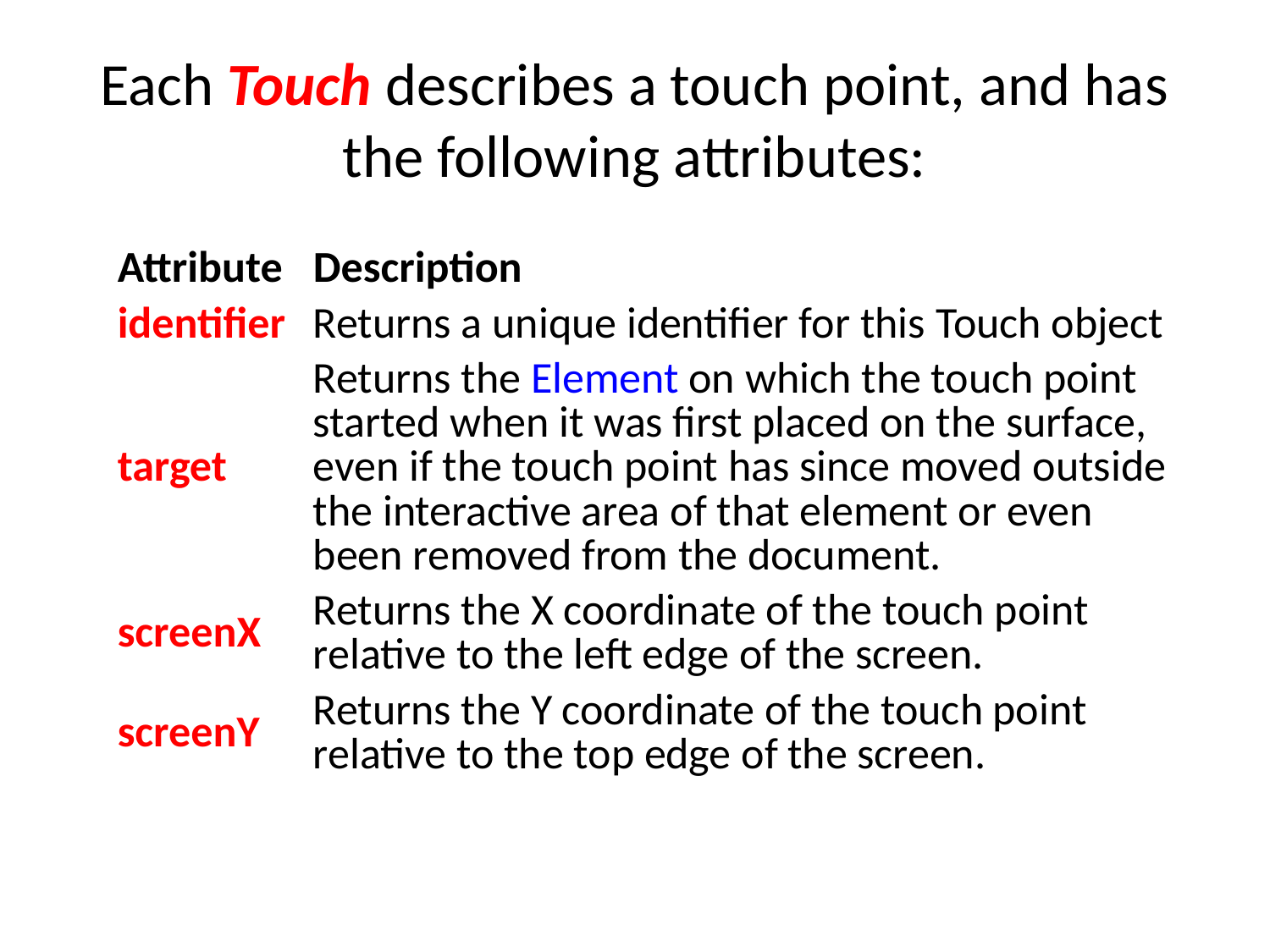

# Each Touch describes a touch point, and has the following attributes:
| Attribute | Description |
| --- | --- |
| identifier | Returns a unique identifier for this Touch object |
| target | Returns the Element on which the touch point started when it was first placed on the surface, even if the touch point has since moved outside the interactive area of that element or even been removed from the document. |
| screenX | Returns the X coordinate of the touch point relative to the left edge of the screen. |
| screenY | Returns the Y coordinate of the touch point relative to the top edge of the screen. |